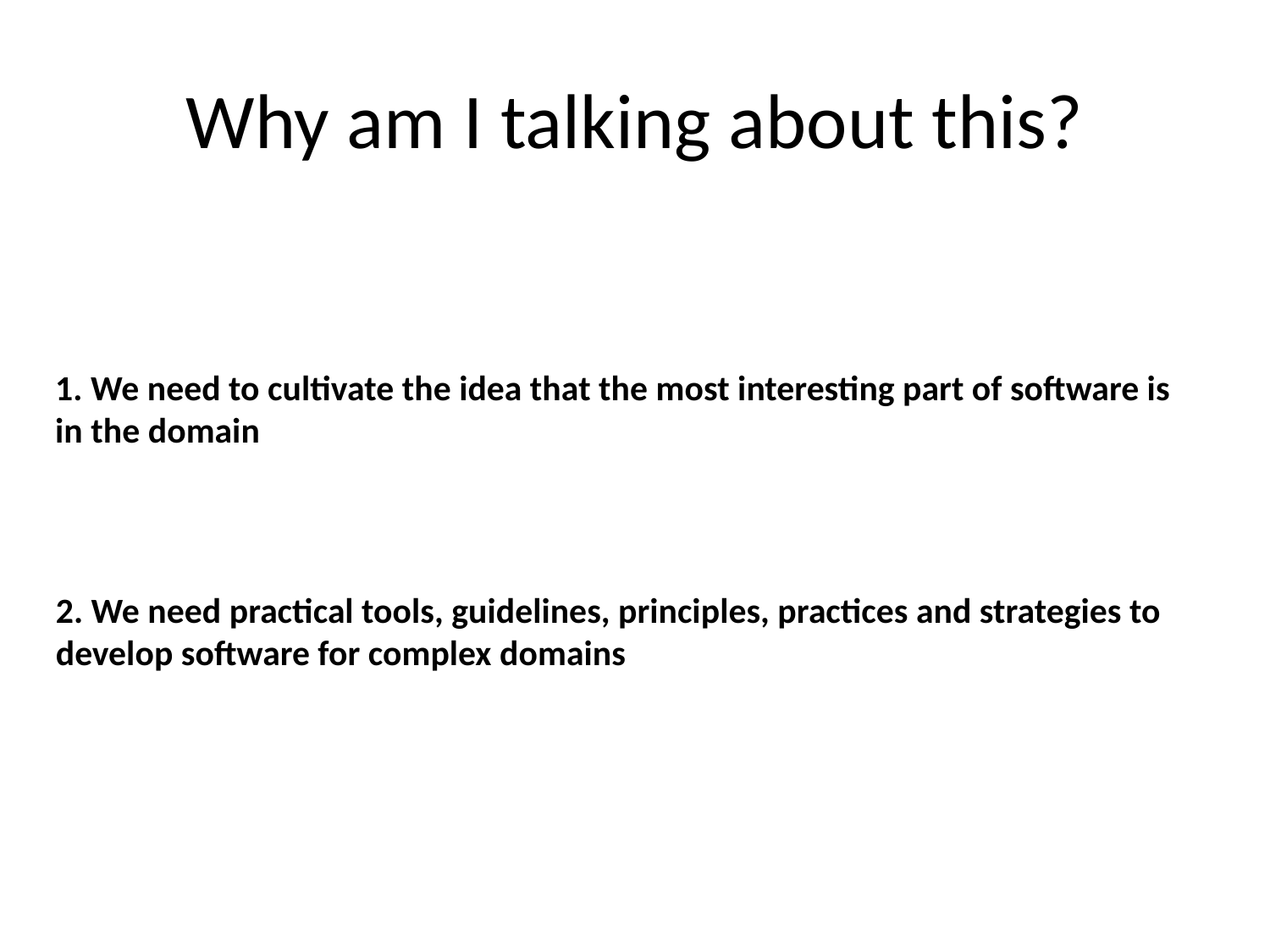

# Why am I talking about this?
1. We need to cultivate the idea that the most interesting part of software is in the domain
2. We need practical tools, guidelines, principles, practices and strategies to develop software for complex domains